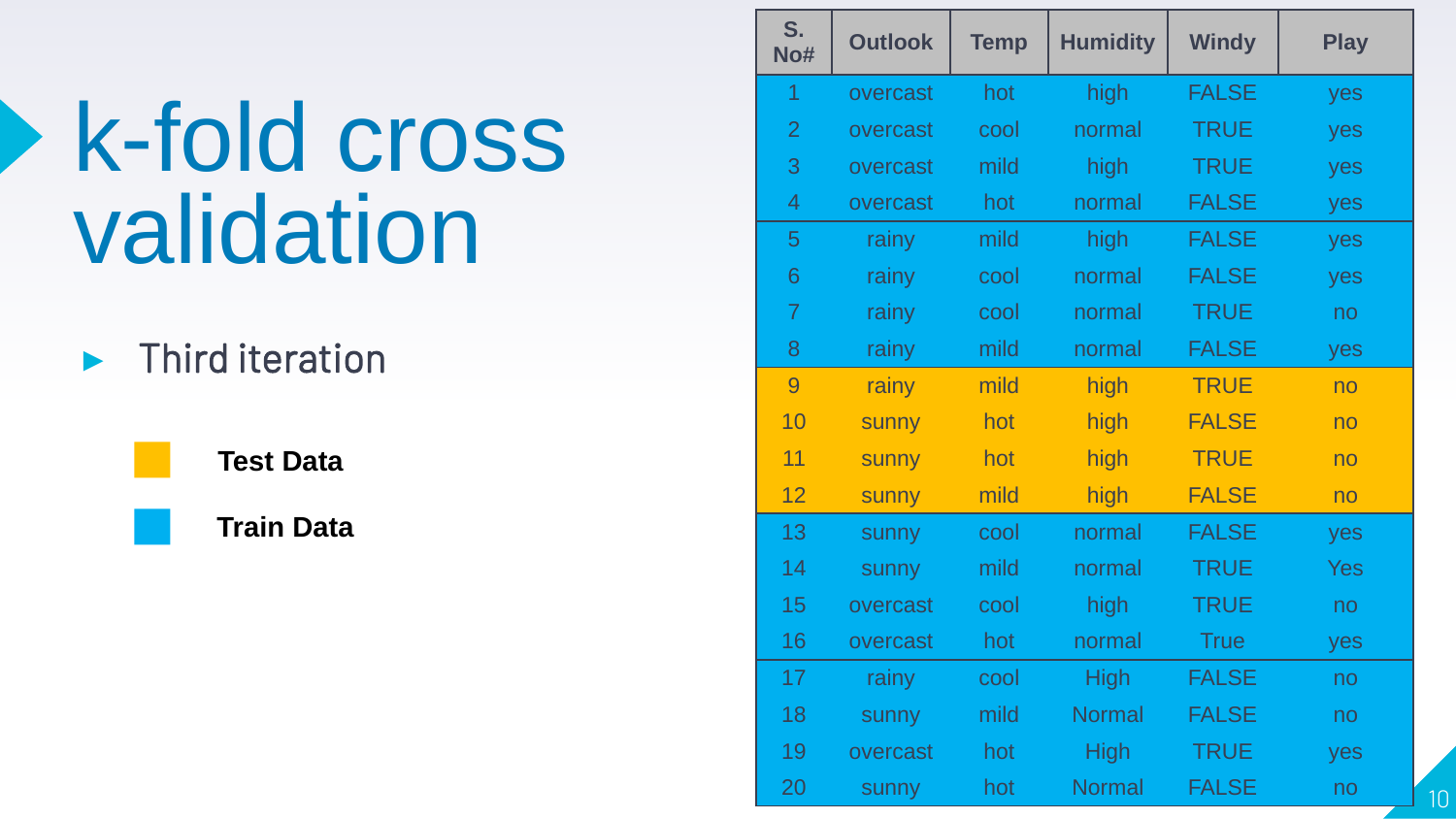

| S. No# | Outlook | Temp | Humidity | Windy | Play |
| --- | --- | --- | --- | --- | --- |
| 1 | overcast | hot | high | FALSE | yes |
| 2 | overcast | cool | normal | TRUE | yes |
| 3 | overcast | mild | high | TRUE | yes |
| 4 | overcast | hot | normal | FALSE | yes |
| 5 | rainy | mild | high | FALSE | yes |
| 6 | rainy | cool | normal | FALSE | yes |
| 7 | rainy | cool | normal | TRUE | no |
| 8 | rainy | mild | normal | FALSE | yes |
| 9 | rainy | mild | high | TRUE | no |
| 10 | sunny | hot | high | FALSE | no |
| 11 | sunny | hot | high | TRUE | no |
| 12 | sunny | mild | high | FALSE | no |
| 13 | sunny | cool | normal | FALSE | yes |
| 14 | sunny | mild | normal | TRUE | Yes |
| 15 | overcast | cool | high | TRUE | no |
| 16 | overcast | hot | normal | True | yes |
| 17 | rainy | cool | High | FALSE | no |
| 18 | sunny | mild | Normal | FALSE | no |
| 19 | overcast | hot | High | TRUE | yes |
| 20 | sunny | hot | Normal | FALSE | no |
# k-fold cross validation
Third iteration
Test Data

Train Data

10